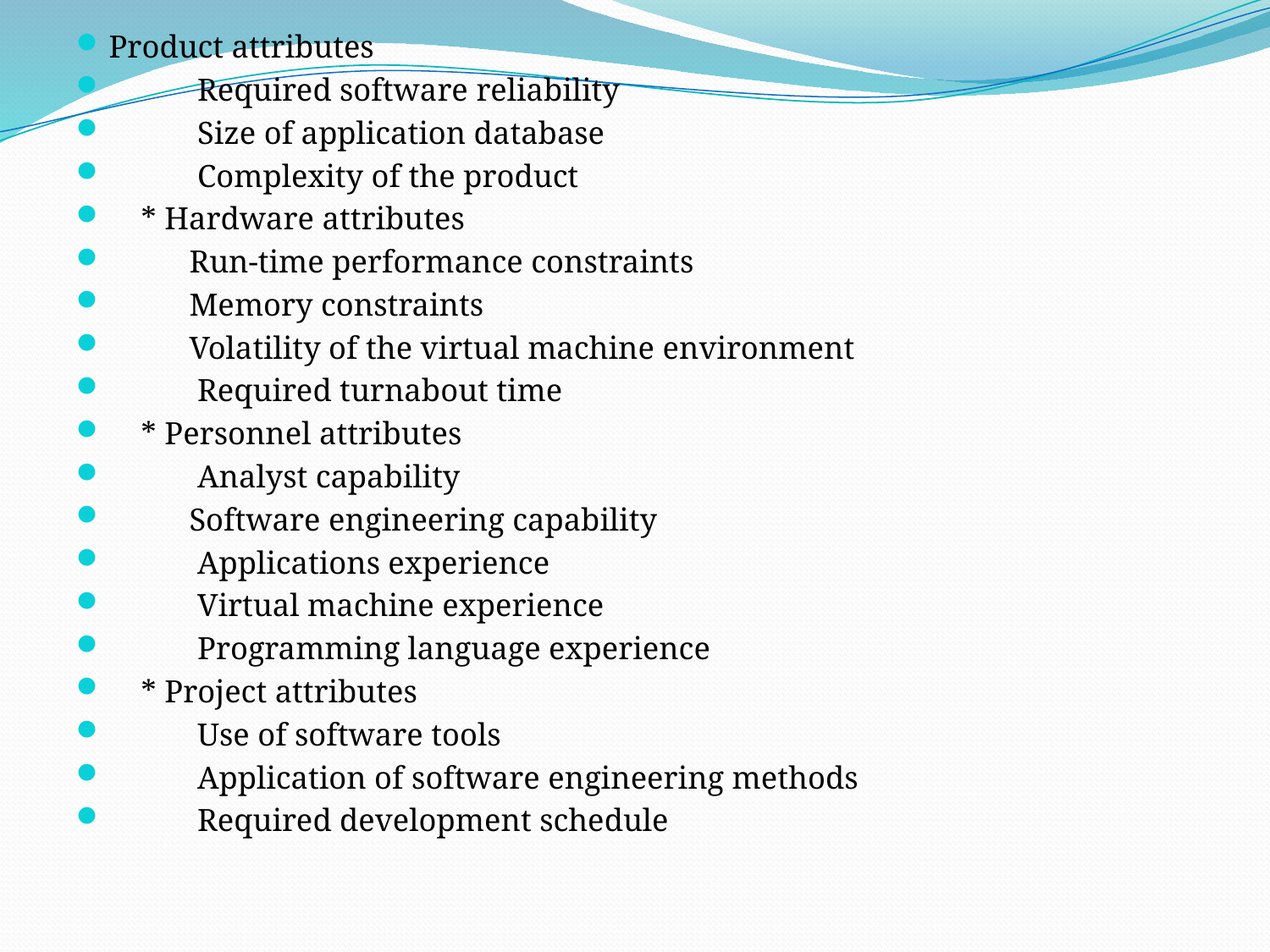

Product attributes
           Required software reliability
           Size of application database
           Complexity of the product
    * Hardware attributes
          Run-time performance constraints
          Memory constraints
          Volatility of the virtual machine environment
           Required turnabout time
    * Personnel attributes
           Analyst capability
          Software engineering capability
           Applications experience
           Virtual machine experience
           Programming language experience
    * Project attributes
           Use of software tools
           Application of software engineering methods
           Required development schedule